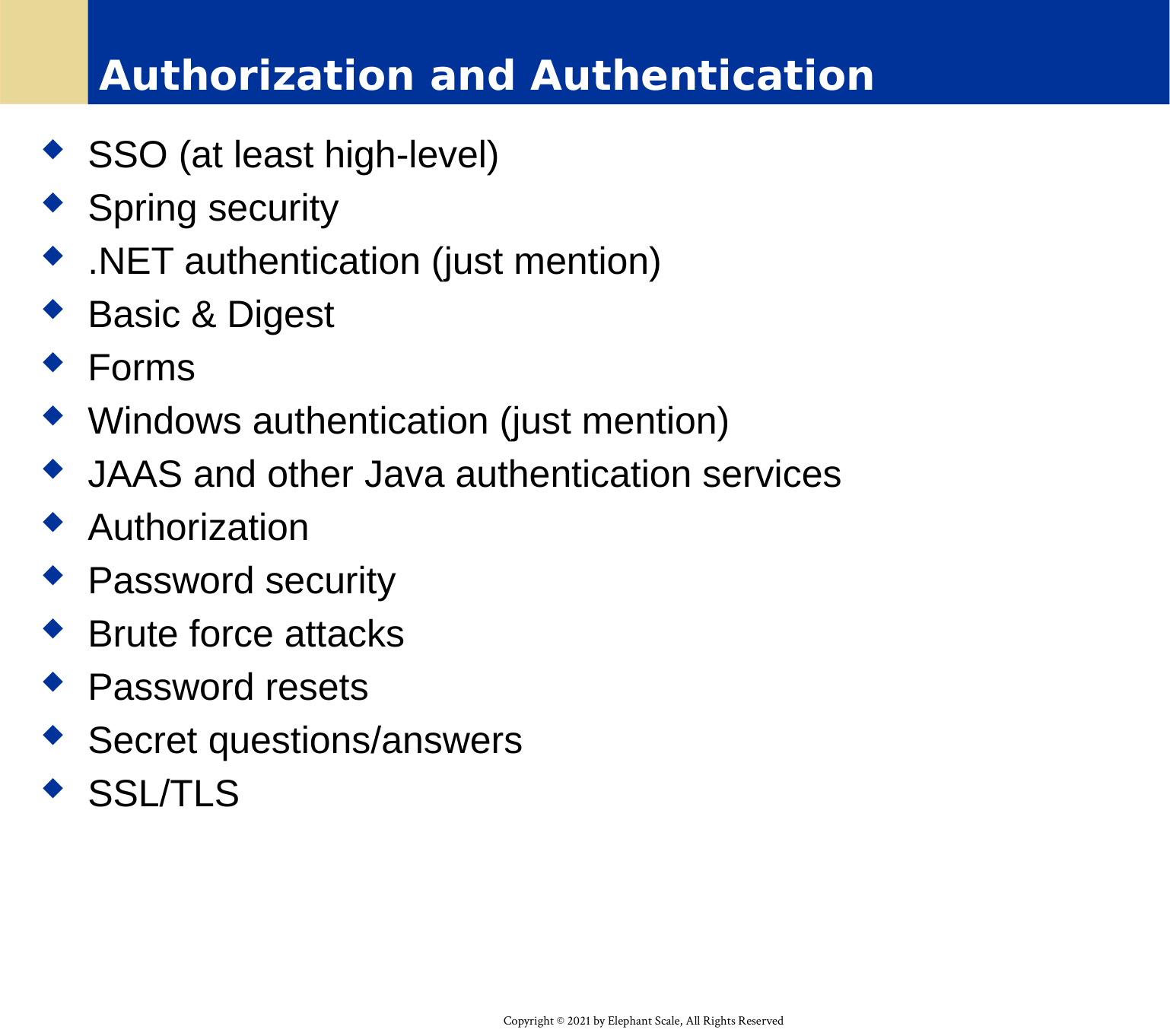

# Authorization and Authentication
 SSO (at least high-level)
 Spring security
 .NET authentication (just mention)
 Basic & Digest
 Forms
 Windows authentication (just mention)
 JAAS and other Java authentication services
 Authorization
 Password security
 Brute force attacks
 Password resets
 Secret questions/answers
 SSL/TLS
Copyright © 2021 by Elephant Scale, All Rights Reserved